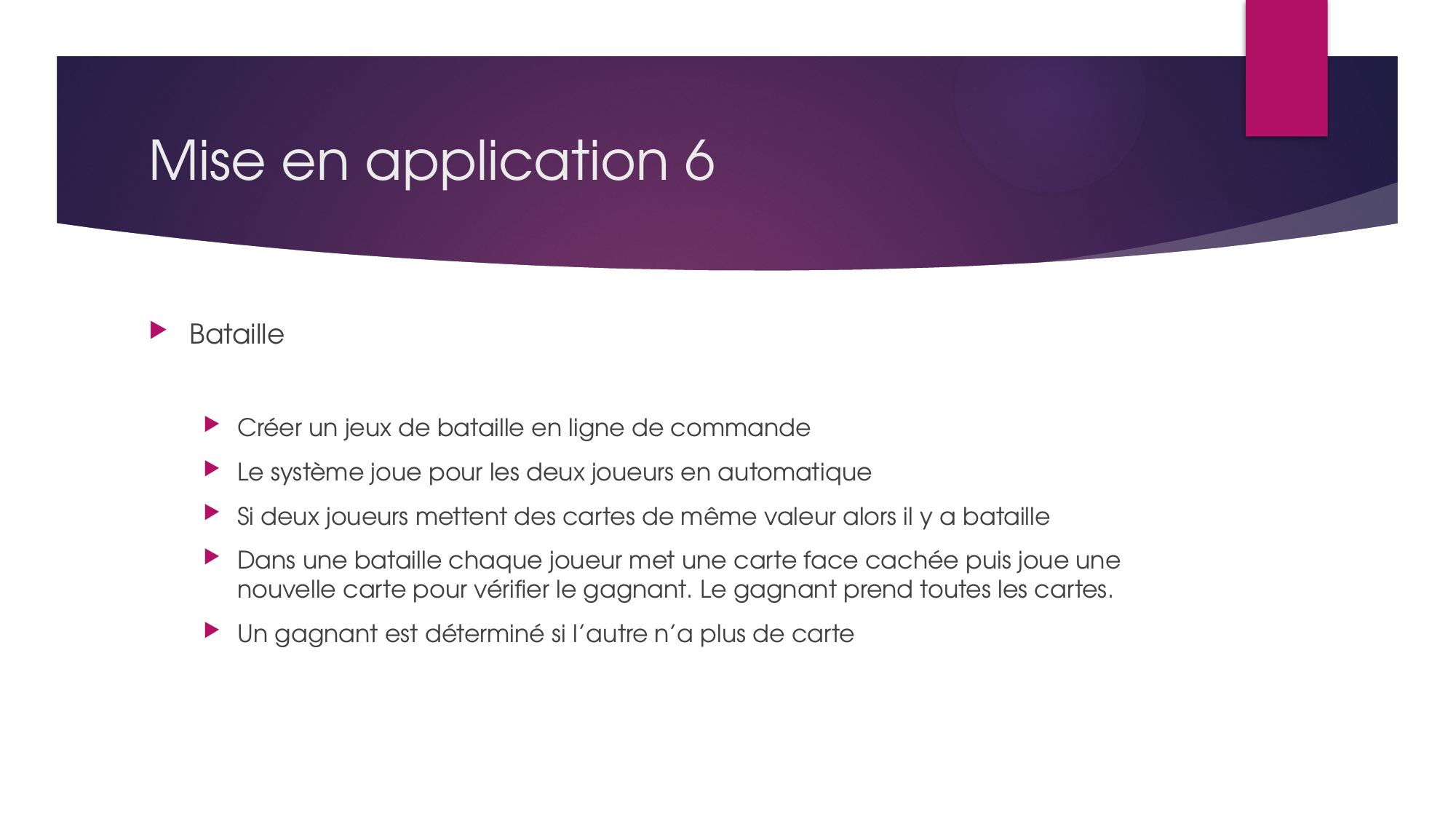

# Mise en application 6
Bataille

Créer un jeux de bataille en ligne de commande
Le système joue pour les deux joueurs en automatique
Si deux joueurs mettent des cartes de même valeur alors il y a bataille
Dans une bataille chaque joueur met une carte face cachée puis joue une nouvelle carte pour vérifier le gagnant. Le gagnant prend toutes les cartes.
Un gagnant est déterminé si l’autre n’a plus de carte